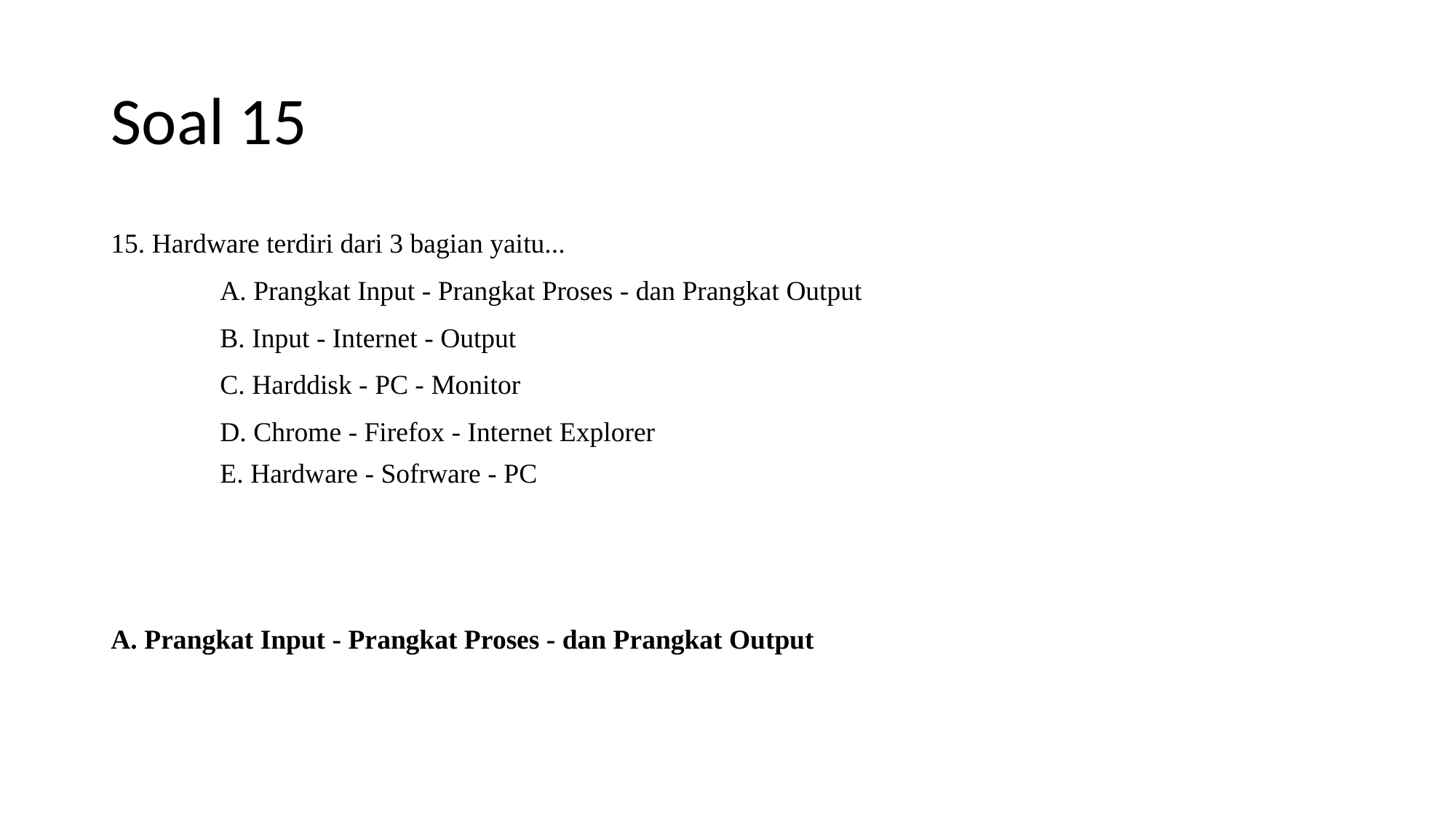

# Soal 15
15. Hardware terdiri dari 3 bagian yaitu...
	A. Prangkat Input - Prangkat Proses - dan Prangkat Output
	B. Input - Internet - Output
	C. Harddisk - PC - Monitor
	D. Chrome - Firefox - Internet Explorer
	E. Hardware - Sofrware - PC
A. Prangkat Input - Prangkat Proses - dan Prangkat Output